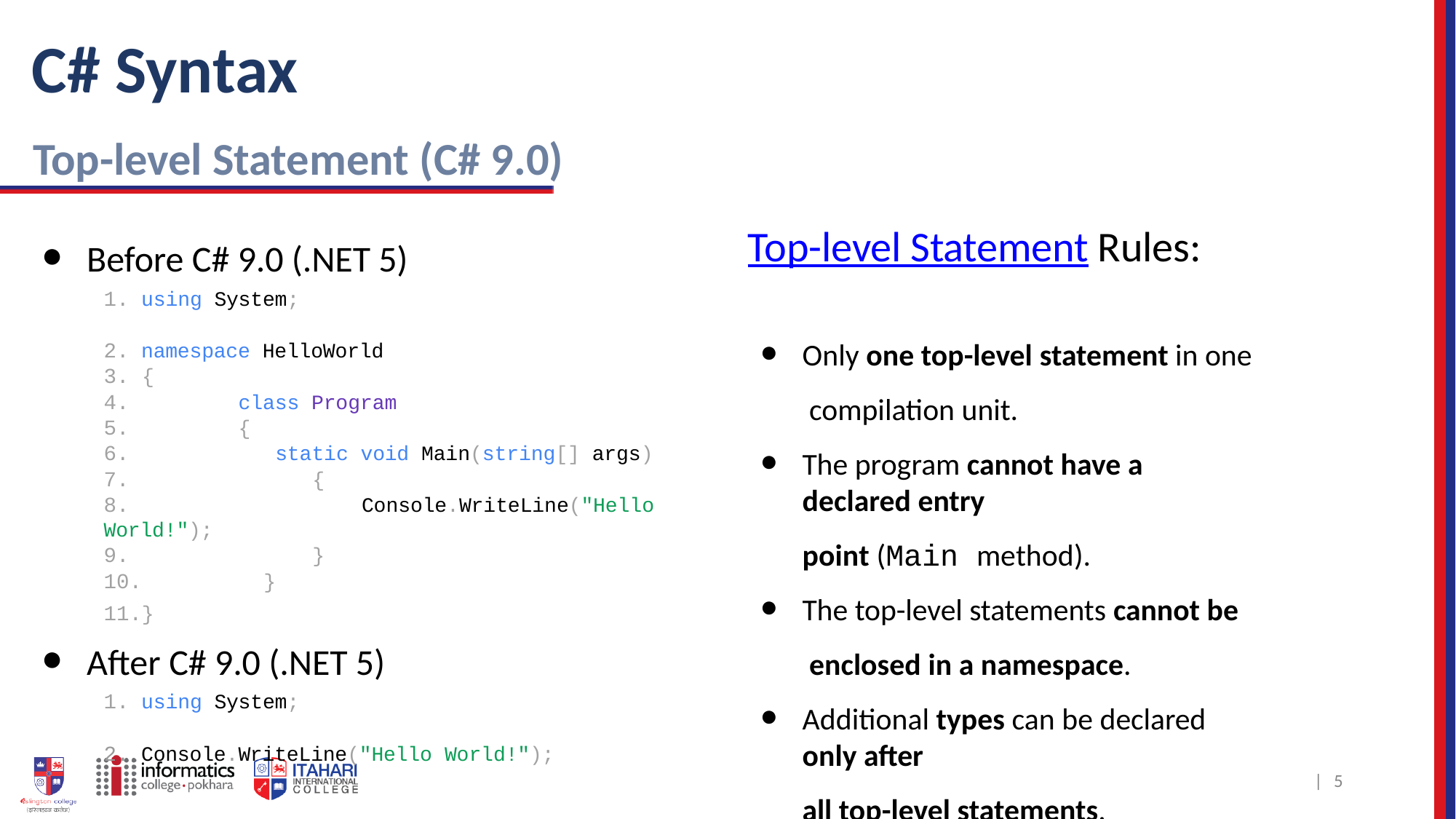

# C# Syntax
Top-level Statement (C# 9.0)

Before C# 9.0 (.NET 5)
using System;

namespace HelloWorld
3. {
4.	class Program
5.	{
6.	static void Main(string[] args)
7.	{
8.	Console.WriteLine("Hello World!");
9.	}
10.	}
11.}
After C# 9.0 (.NET 5)
using System;

Console.WriteLine("Hello World!");
Top-level Statement Rules:

Only one top-level statement in one  compilation unit.
The program cannot have a declared entry
point (Main method).
The top-level statements cannot be  enclosed in a namespace.
Additional types can be declared only after
all top-level statements.
| 5